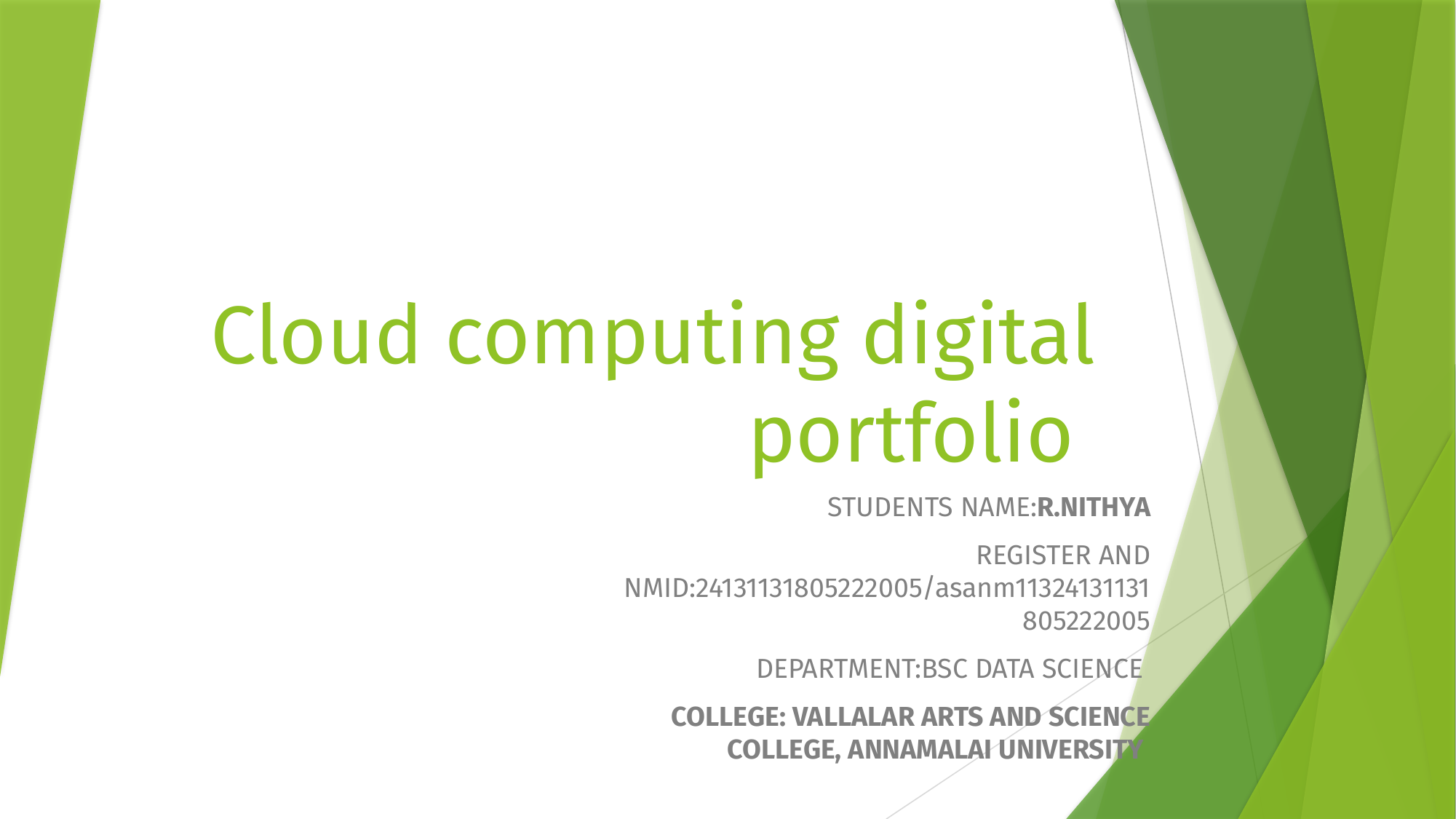

# Cloud computing digital portfolio
STUDENTS NAME:R.NITHYA
REGISTER AND NMID:24131131805222005/asanm11324131131805222005
DEPARTMENT:BSC DATA SCIENCE
COLLEGE: VALLALAR ARTS AND SCIENCE COLLEGE, ANNAMALAI UNIVERSITY